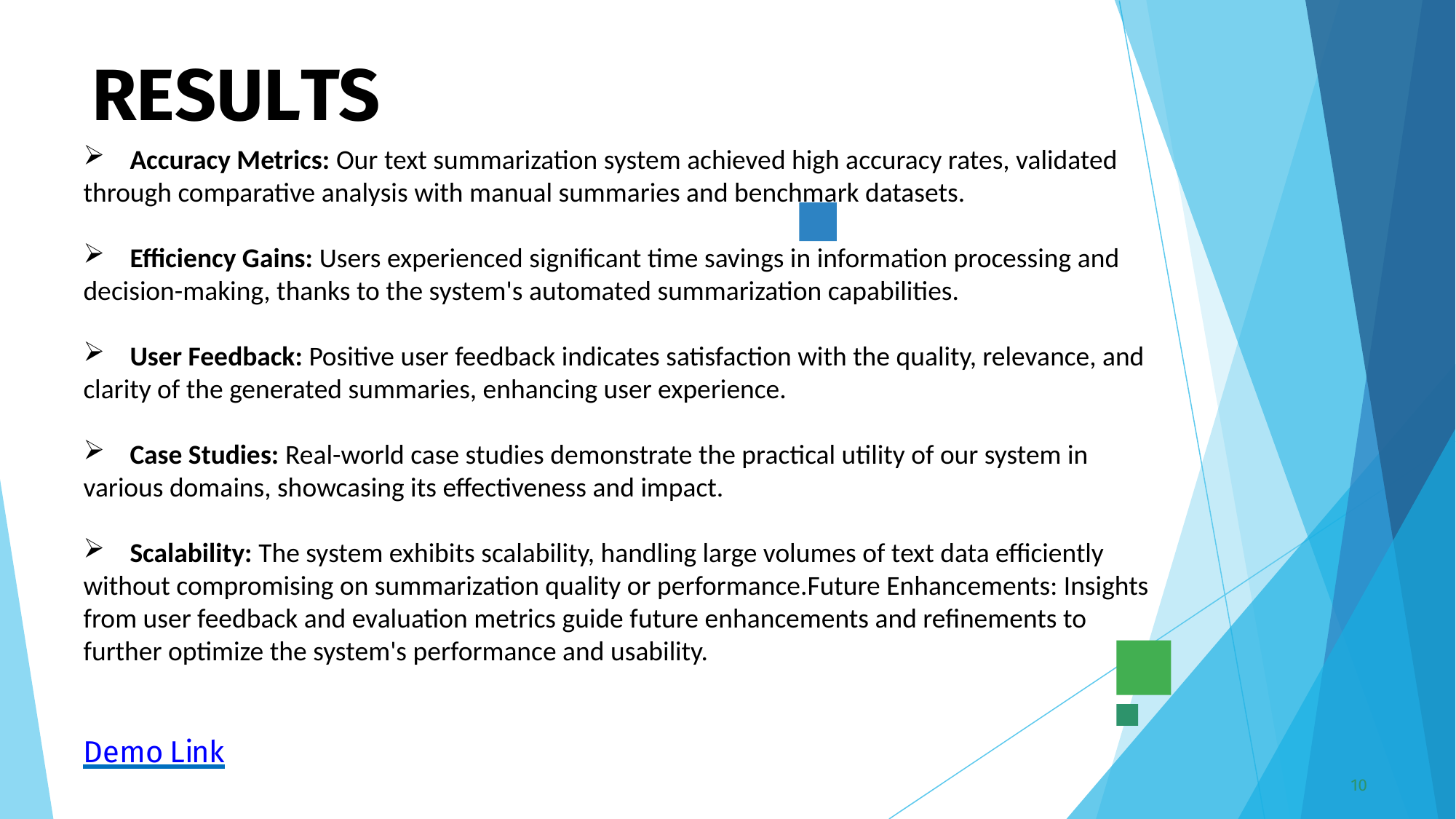

# RESULTS
    Accuracy Metrics: Our text summarization system achieved high accuracy rates, validated through comparative analysis with manual summaries and benchmark datasets.

    Efficiency Gains: Users experienced significant time savings in information processing and decision-making, thanks to the system's automated summarization capabilities.

    User Feedback: Positive user feedback indicates satisfaction with the quality, relevance, and clarity of the generated summaries, enhancing user experience.

    Case Studies: Real-world case studies demonstrate the practical utility of our system in various domains, showcasing its effectiveness and impact.

    Scalability: The system exhibits scalability, handling large volumes of text data efficiently without compromising on summarization quality or performance.Future Enhancements: Insights from user feedback and evaluation metrics guide future enhancements and refinements to further optimize the system's performance and usability.

Demo Link
10